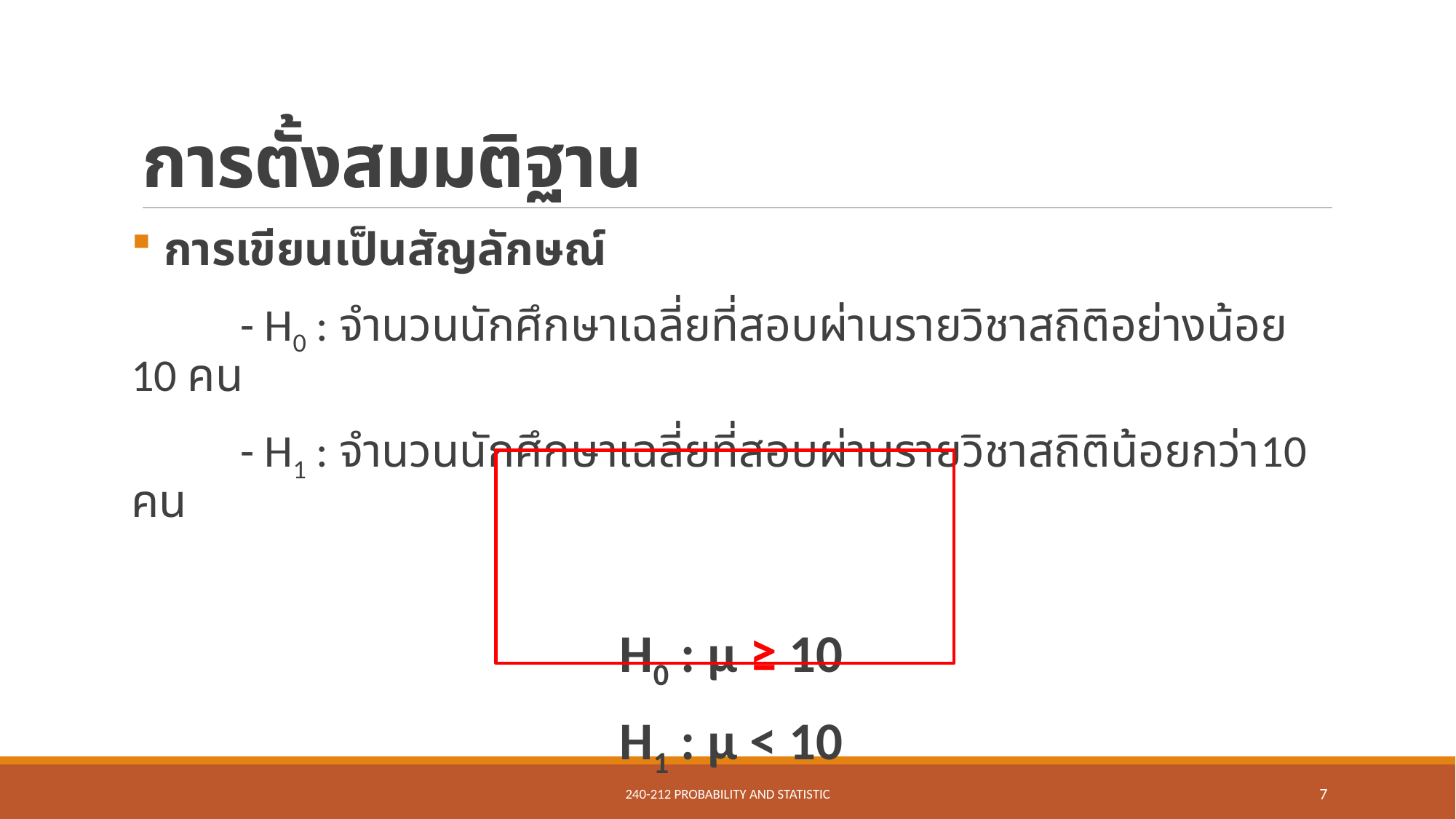

# การตั้งสมมติฐาน
 การเขียนเป็นสัญลักษณ์
	- H0 : จำนวนนักศึกษาเฉลี่ยที่สอบผ่านรายวิชาสถิติอย่างน้อย 10 คน
	- H1 : จำนวนนักศึกษาเฉลี่ยที่สอบผ่านรายวิชาสถิติน้อยกว่า10 คน

H0 : µ ≥ 10
H1 : µ < 10

240-212 Probability and Statistic
7